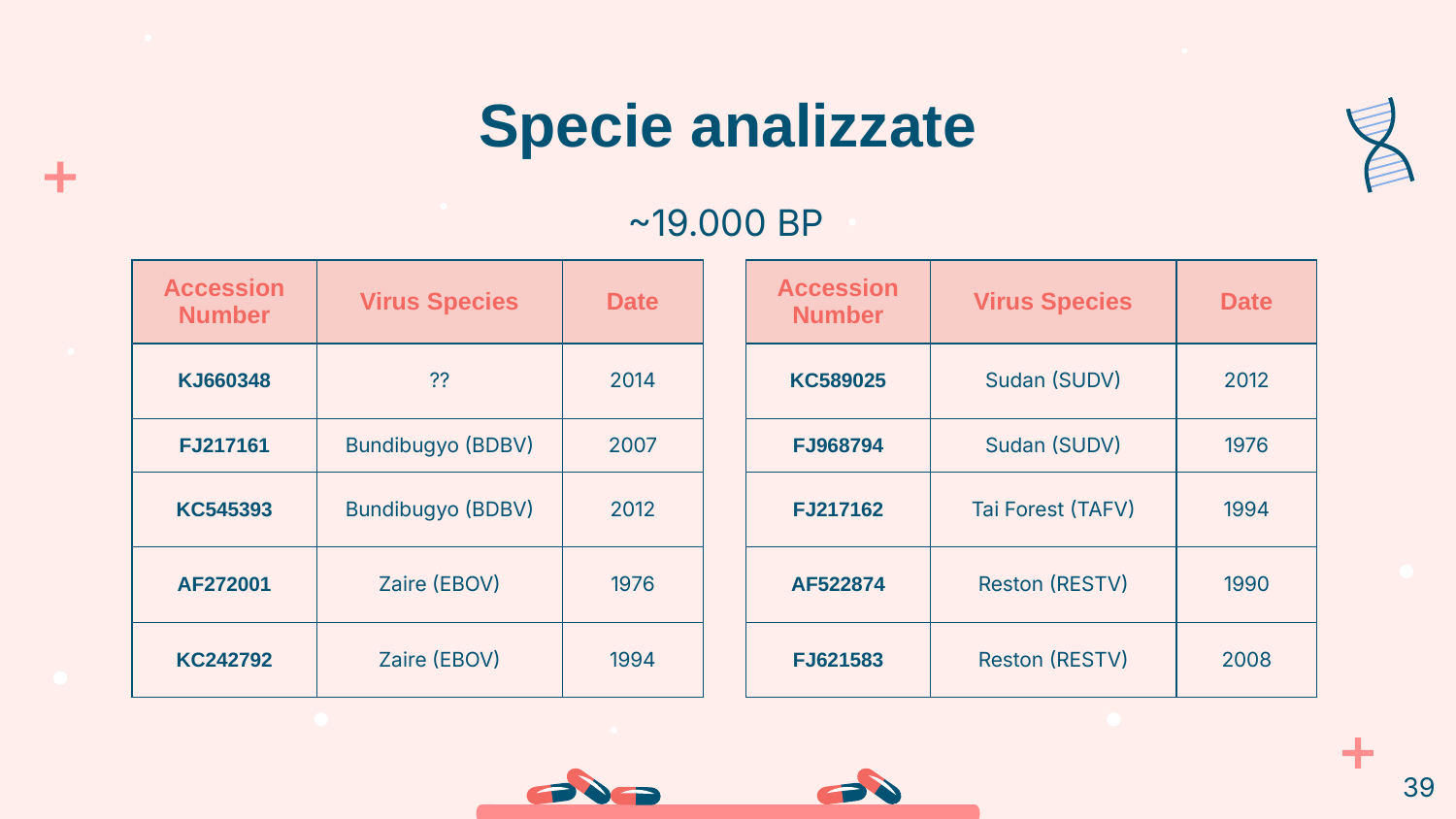

# Specie analizzate
~19.000 BP

| Accession Number | Virus Species |  | Date |
| --- | --- | --- | --- |
| KJ660348 | ?? |  | 2014 |
| FJ217161 | Bundibugyo (BDBV) |  | 2007 |
| KC545393 | Bundibugyo (BDBV) |  | 2012 |
| AF272001 | Zaire (EBOV) |  | 1976 |
| KC242792 | Zaire (EBOV) |  | 1994 |
| Accession Number | Virus Species |  | Date |
| --- | --- | --- | --- |
| KC589025 | Sudan (SUDV) |  | 2012 |
| FJ968794 | Sudan (SUDV) |  | 1976 |
| FJ217162 | Tai Forest (TAFV) |  | 1994 |
| AF522874 | Reston (RESTV) |  | 1990 |
| FJ621583 | Reston (RESTV) |  | 2008 |

39